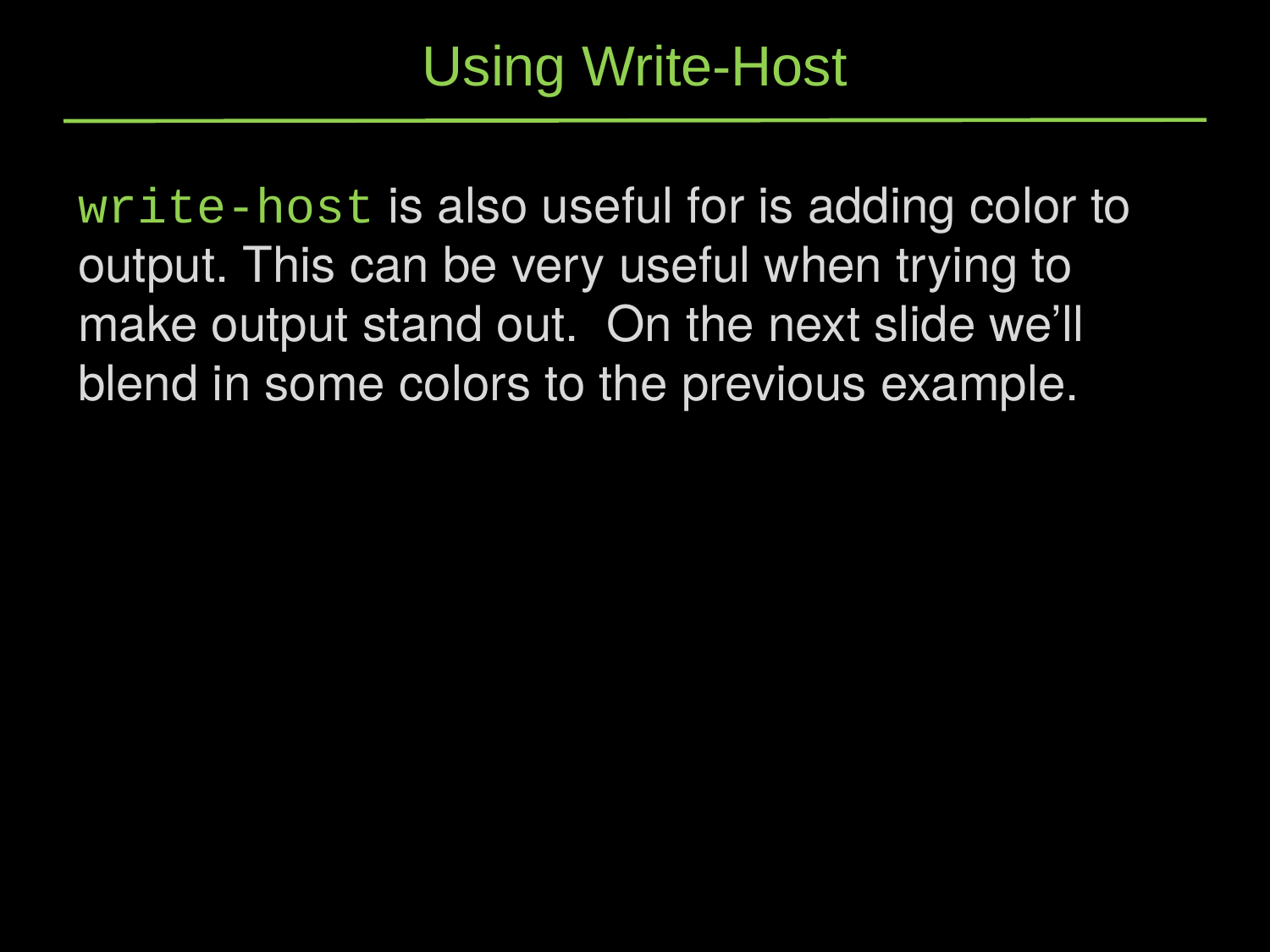

# Using Write-Host
write-host is also useful for is adding color to output. This can be very useful when trying to make output stand out.  On the next slide we’ll blend in some colors to the previous example.